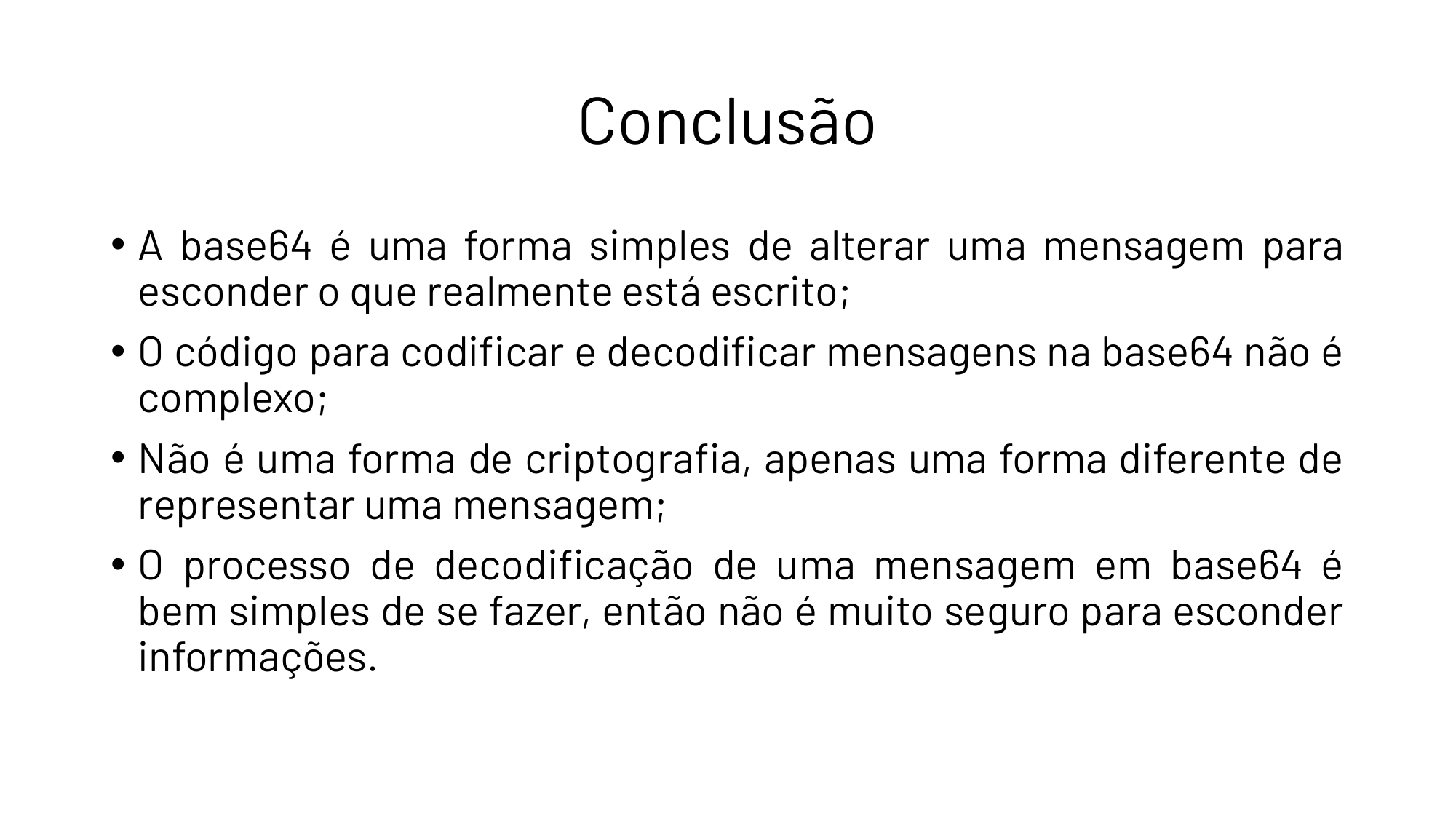

# Conclusão
A base64 é uma forma simples de alterar uma mensagem para esconder o que realmente está escrito;
O código para codificar e decodificar mensagens na base64 não é complexo;
Não é uma forma de criptografia, apenas uma forma diferente de representar uma mensagem;
O processo de decodificação de uma mensagem em base64 é bem simples de se fazer, então não é muito seguro para esconder informações.